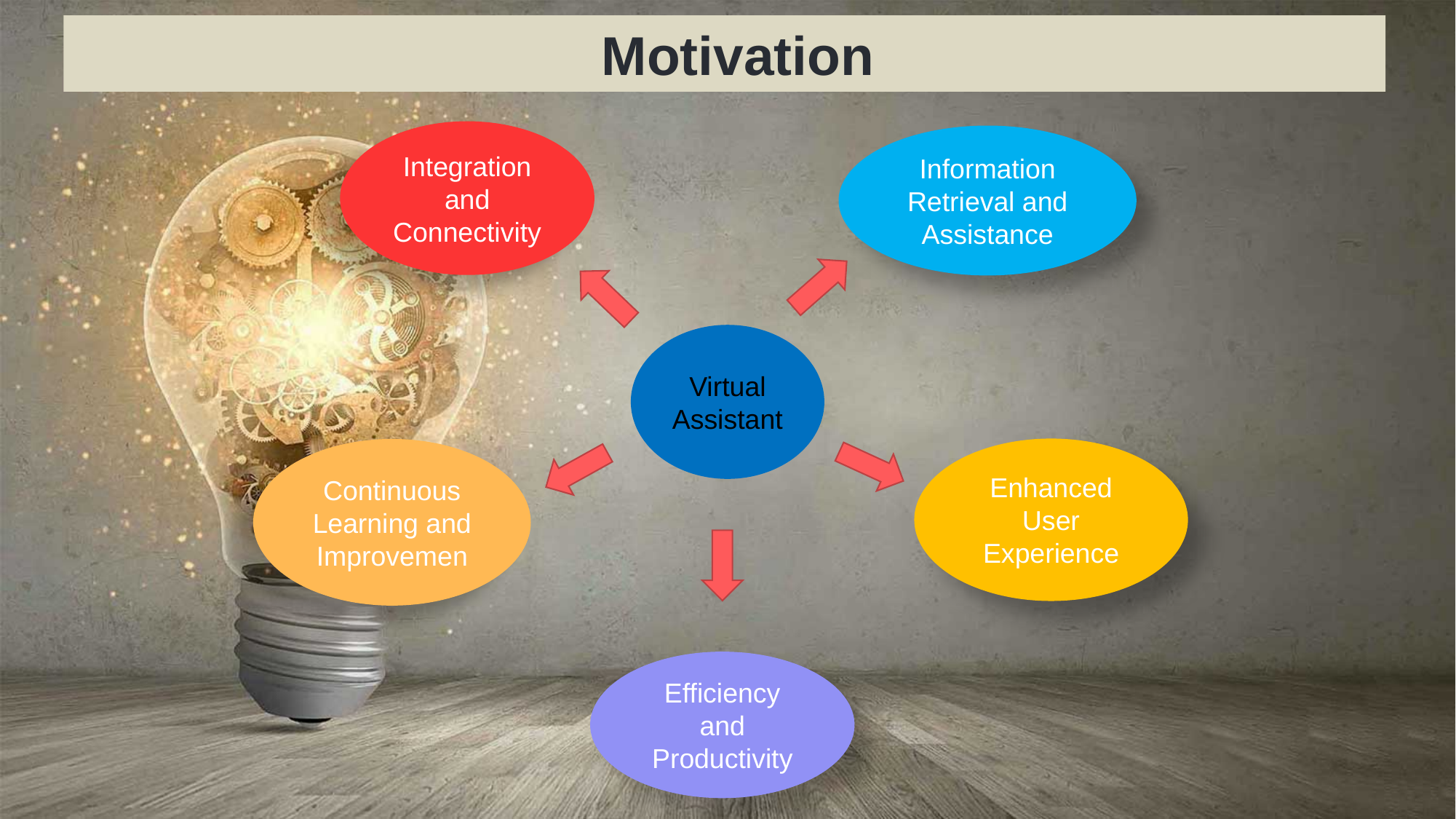

Motivation
Integration and Connectivity
Information Retrieval and Assistance

Virtual Assistant
Enhanced User Experience
Continuous Learning and Improvemen

Efficiency and Productivity